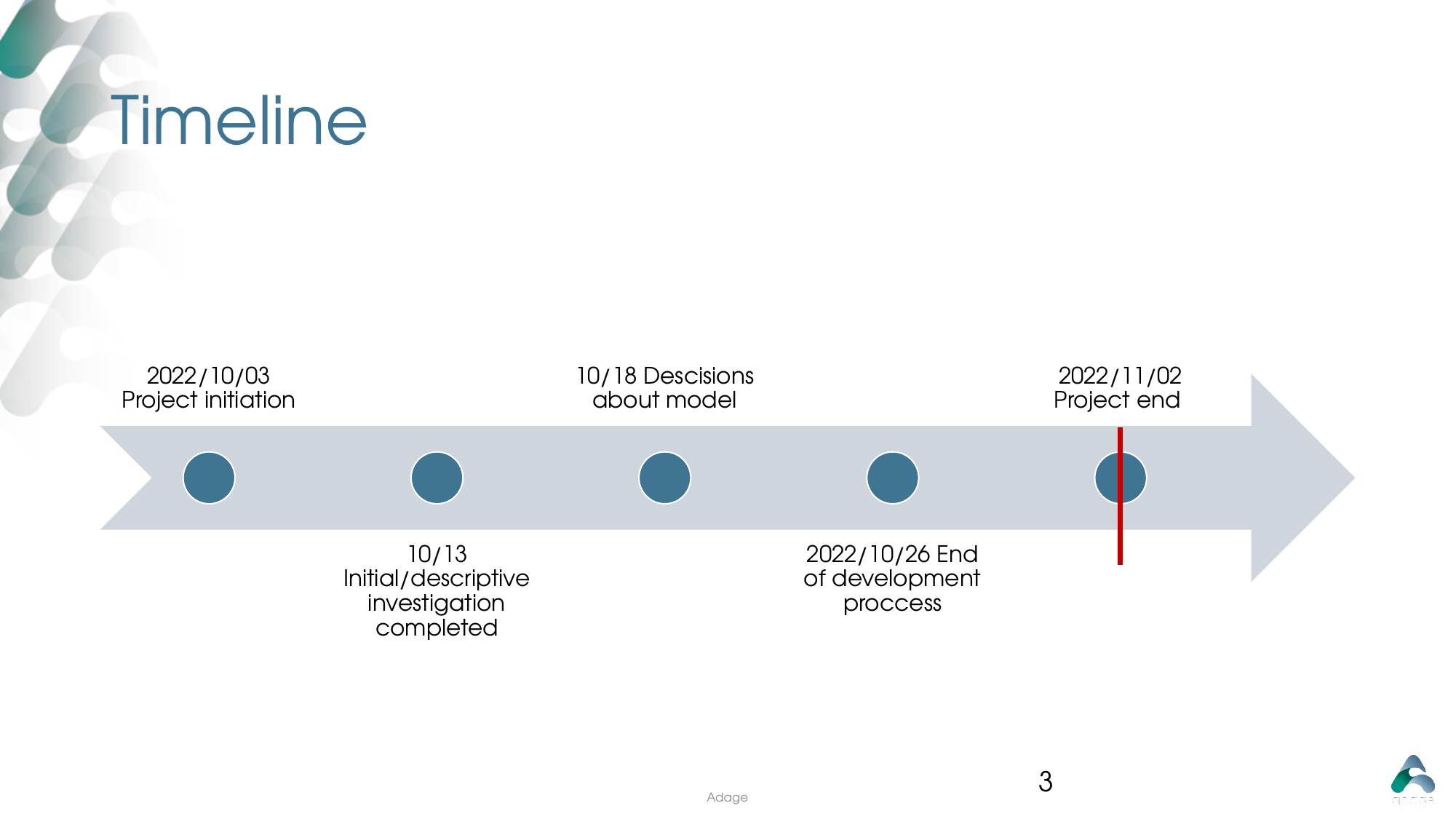

# Timeline
2022/10/03 Project initiation
10/13 Initial/descriptive investigation completed
10/18 Descisions about model
2022/10/26 End of development proccess
2022/11/02 Project end
3
Adage